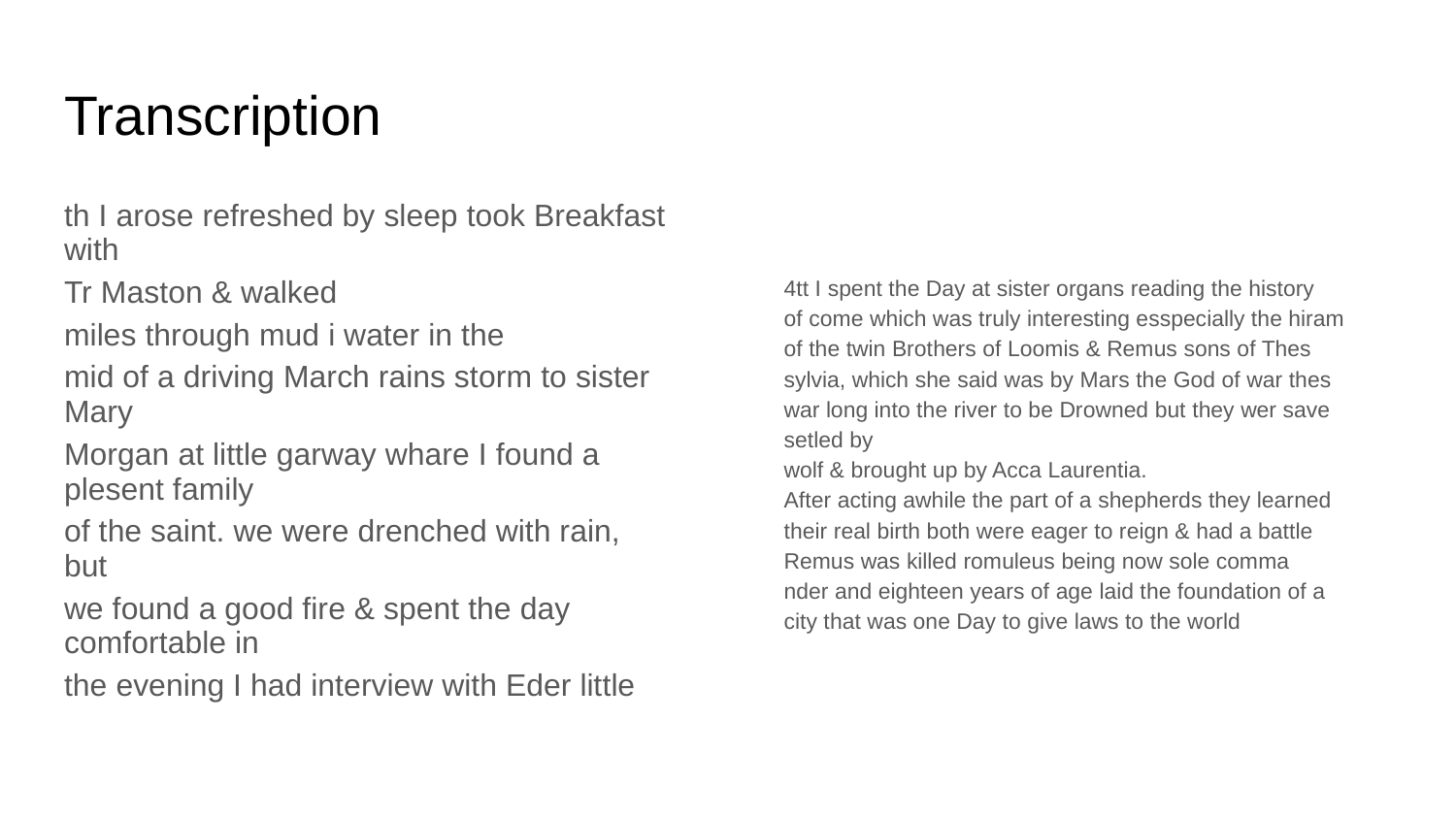

# Transcription
th I arose refreshed by sleep took Breakfast with
Tr Maston & walked
miles through mud i water in the
mid of a driving March rains storm to sister Mary
Morgan at little garway whare I found a plesent family
of the saint. we were drenched with rain, but
we found a good fire & spent the day comfortable in
the evening I had interview with Eder little

4tt I spent the Day at sister organs reading the history
of come which was truly interesting esspecially the hiram
of the twin Brothers of Loomis & Remus sons of Thes
sylvia, which she said was by Mars the God of war thes
war long into the river to be Drowned but they wer save
setled by
wolf & brought up by Acca Laurentia.
After acting awhile the part of a shepherds they learned
their real birth both were eager to reign & had a battle
Remus was killed romuleus being now sole comma
nder and eighteen years of age laid the foundation of a
city that was one Day to give laws to the world